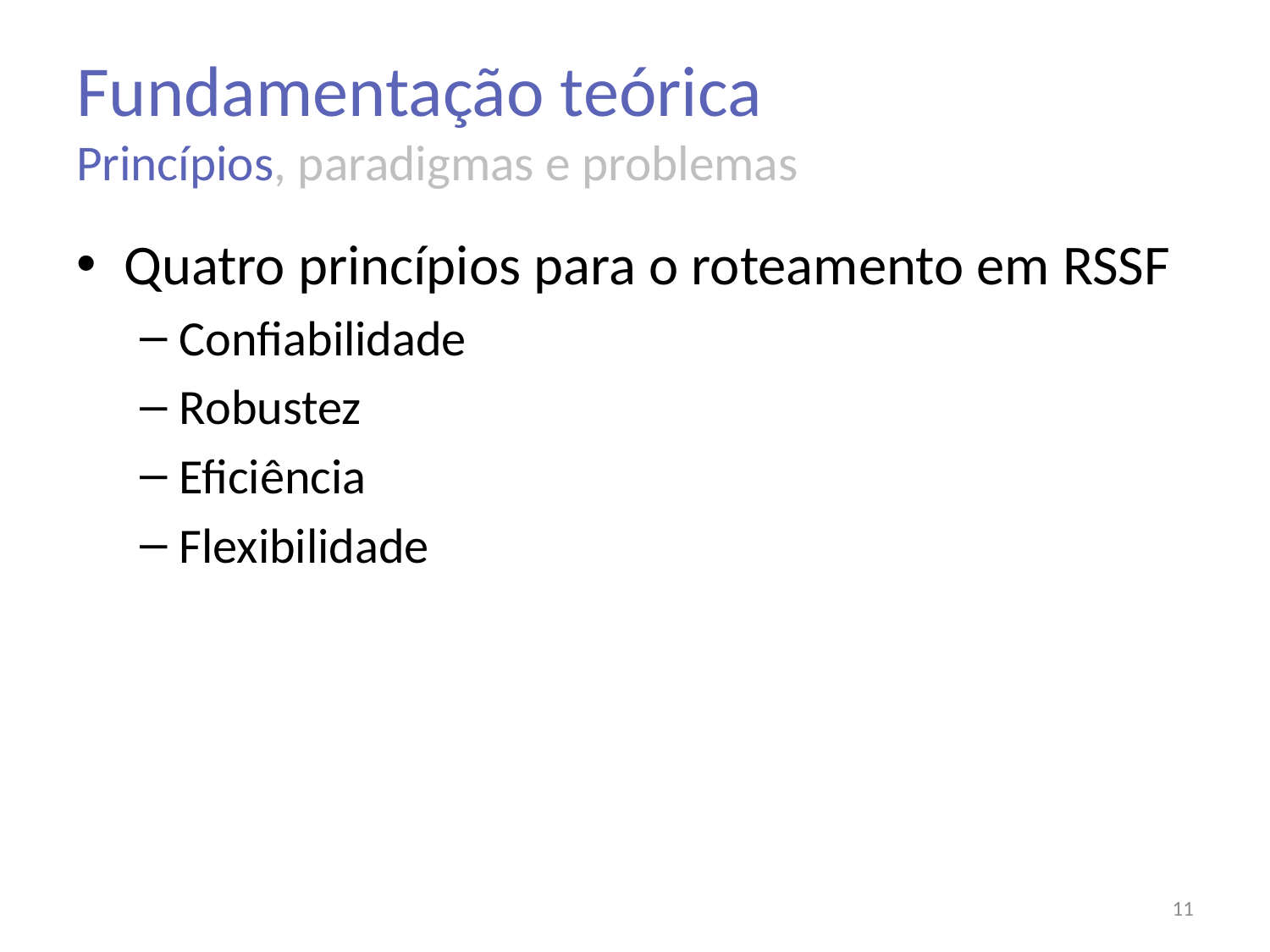

# Fundamentação teórica Princípios, paradigmas e problemas
Quatro princípios para o roteamento em RSSF
Confiabilidade
Robustez
Eficiência
Flexibilidade

11